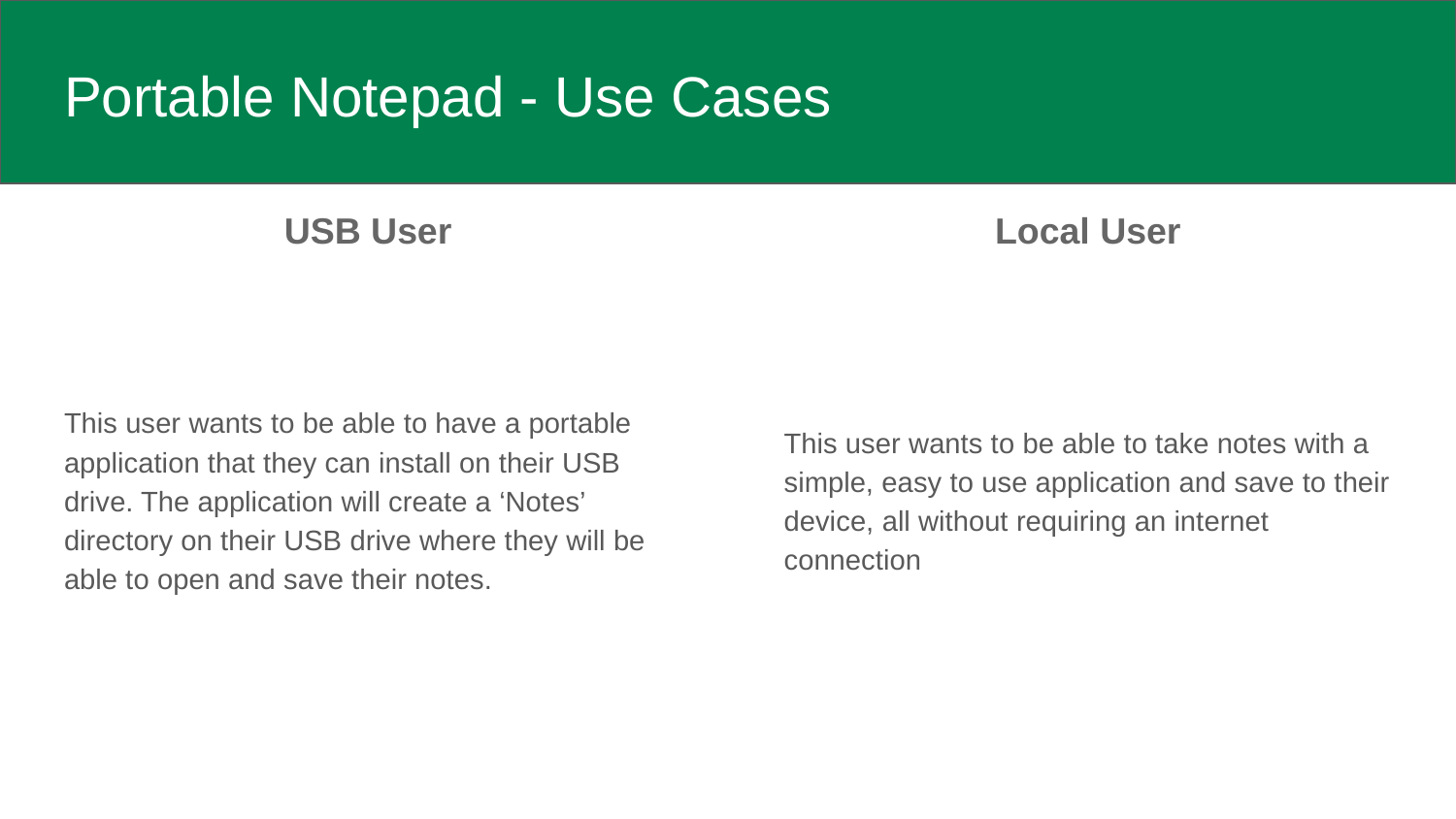

# Portable Notepad - Use Cases
USB User
Local User
This user wants to be able to have a portable application that they can install on their USB drive. The application will create a ‘Notes’ directory on their USB drive where they will be able to open and save their notes.
This user wants to be able to take notes with a simple, easy to use application and save to their device, all without requiring an internet connection